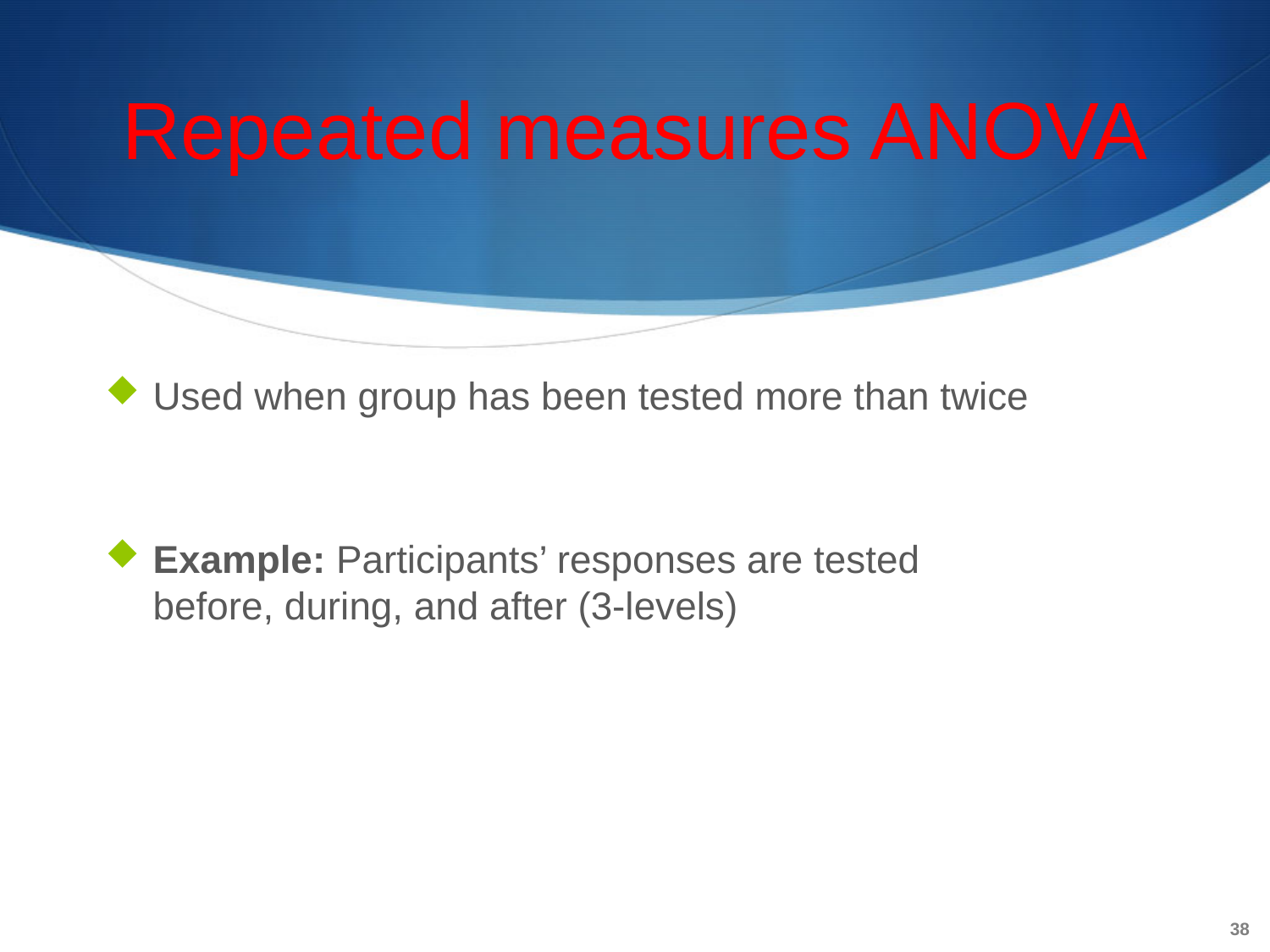

# Repeated measures ANOVA
Used when group has been tested more than twice

Example: Participants’ responses are tested before, during, and after (3-levels)
38